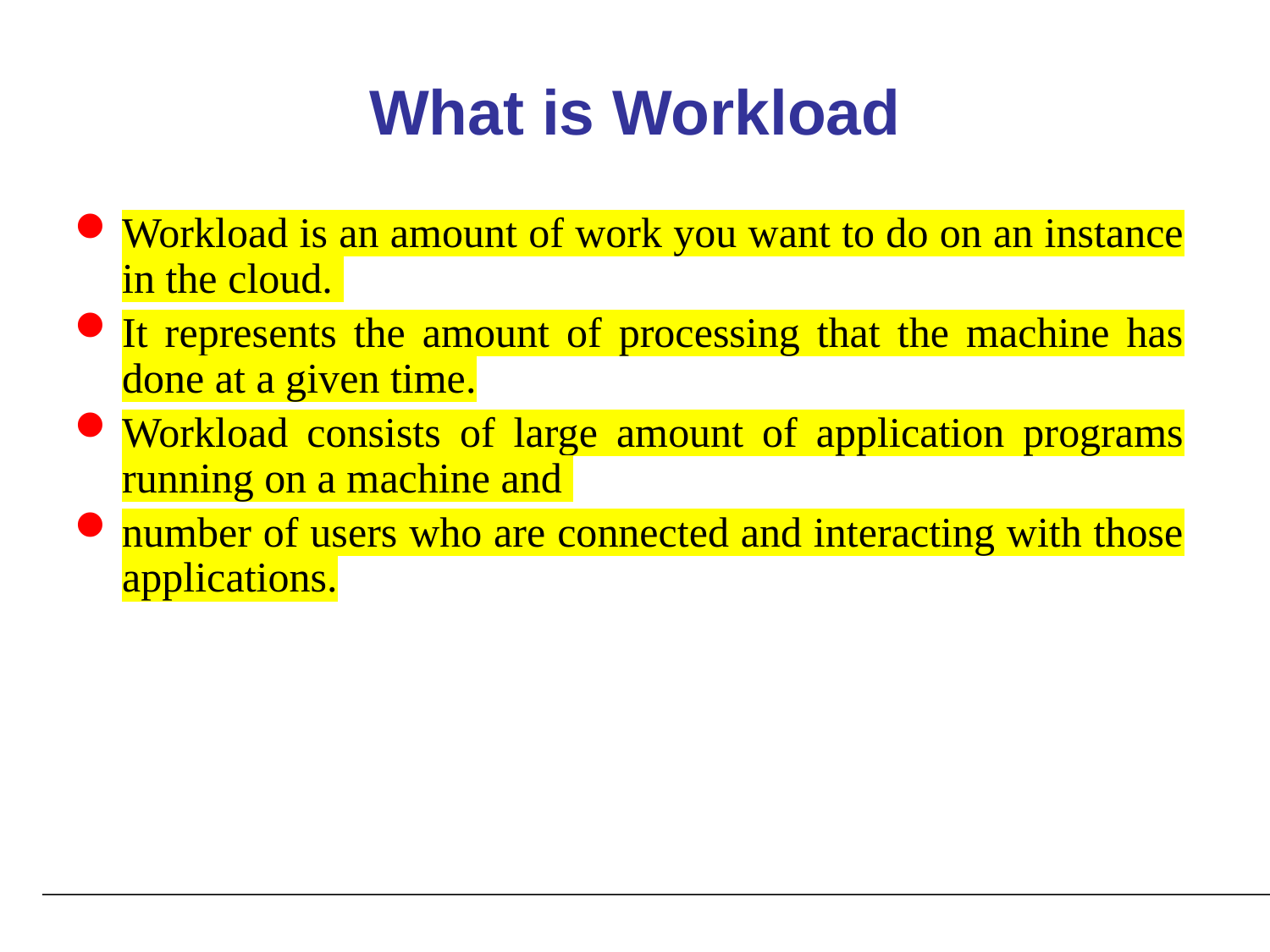

# What is Workload
Workload is an amount of work you want to do on an instance in the cloud.
It represents the amount of processing that the machine has done at a given time.
Workload consists of large amount of application programs running on a machine and
number of users who are connected and interacting with those applications.